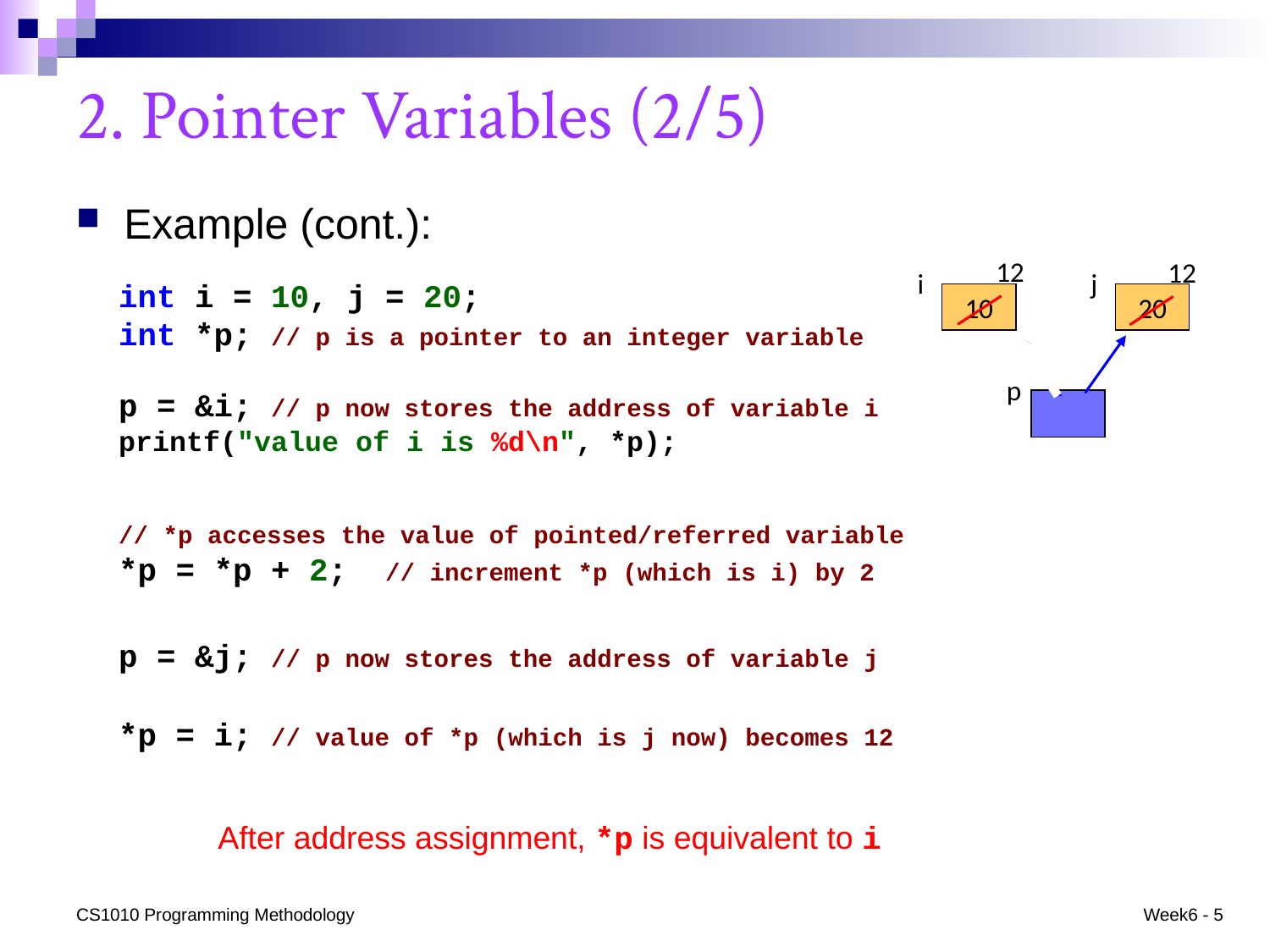

# 2. Pointer Variables (2/5)
Example (cont.):
12
12
i
10
j
20
p

int i = 10, j = 20;
int *p; // p is a pointer to an integer variable

p = &i; // p now stores the address of variable i
printf("value of i is %d\n", *p);
// *p accesses the value of pointed/referred variable
*p = *p + 2;  // increment *p (which is i) by 2
p = &j; // p now stores the address of variable j
*p = i; // value of *p (which is j now) becomes 12
After address assignment, *p is equivalent to i
CS1010 Programming Methodology
Week6 - 5